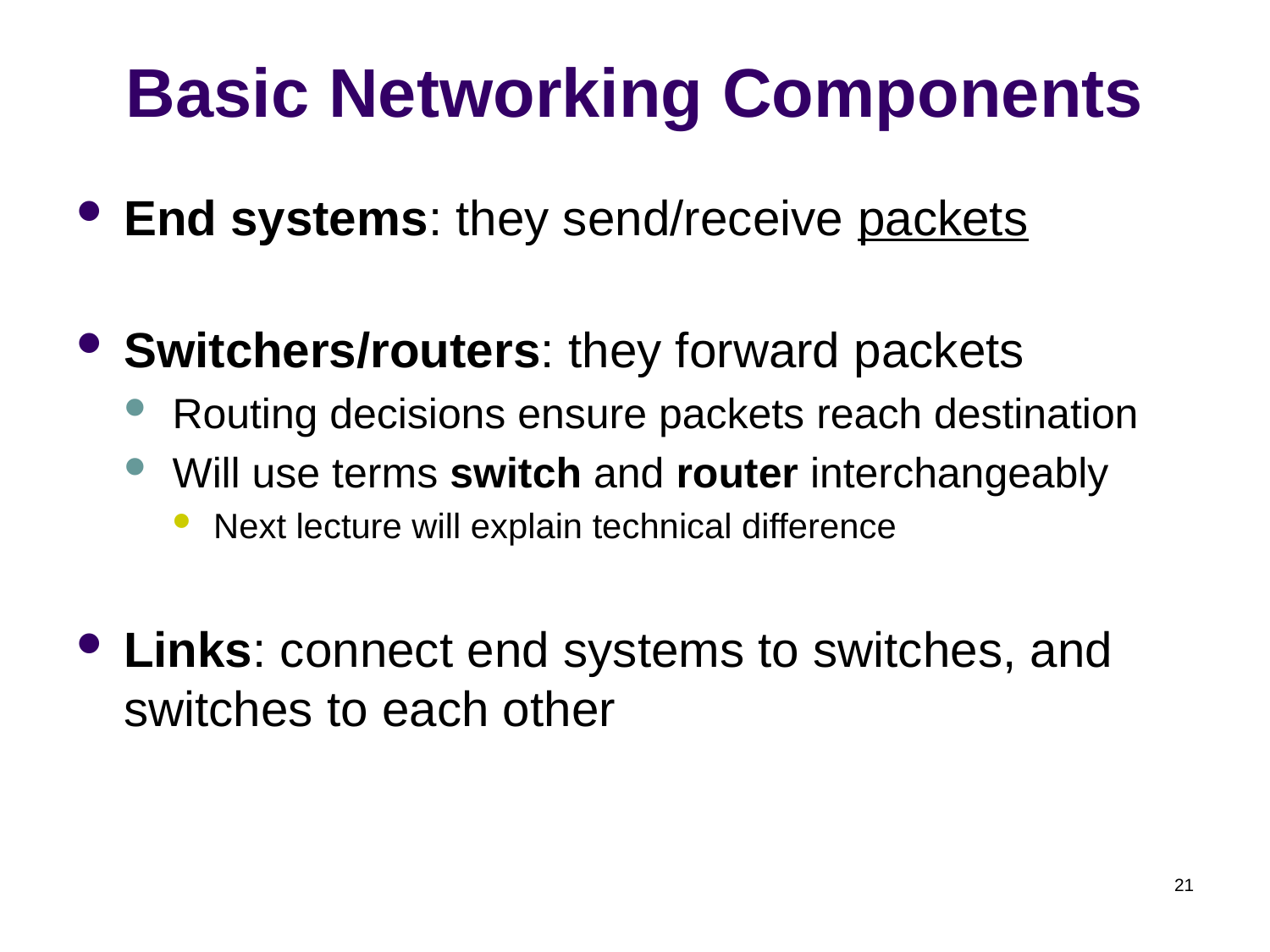

# Basic Networking Components
End systems: they send/receive packets

Switchers/routers: they forward packets
Routing decisions ensure packets reach destination
Will use terms switch and router interchangeably
Next lecture will explain technical difference

Links: connect end systems to switches, and switches to each other
21